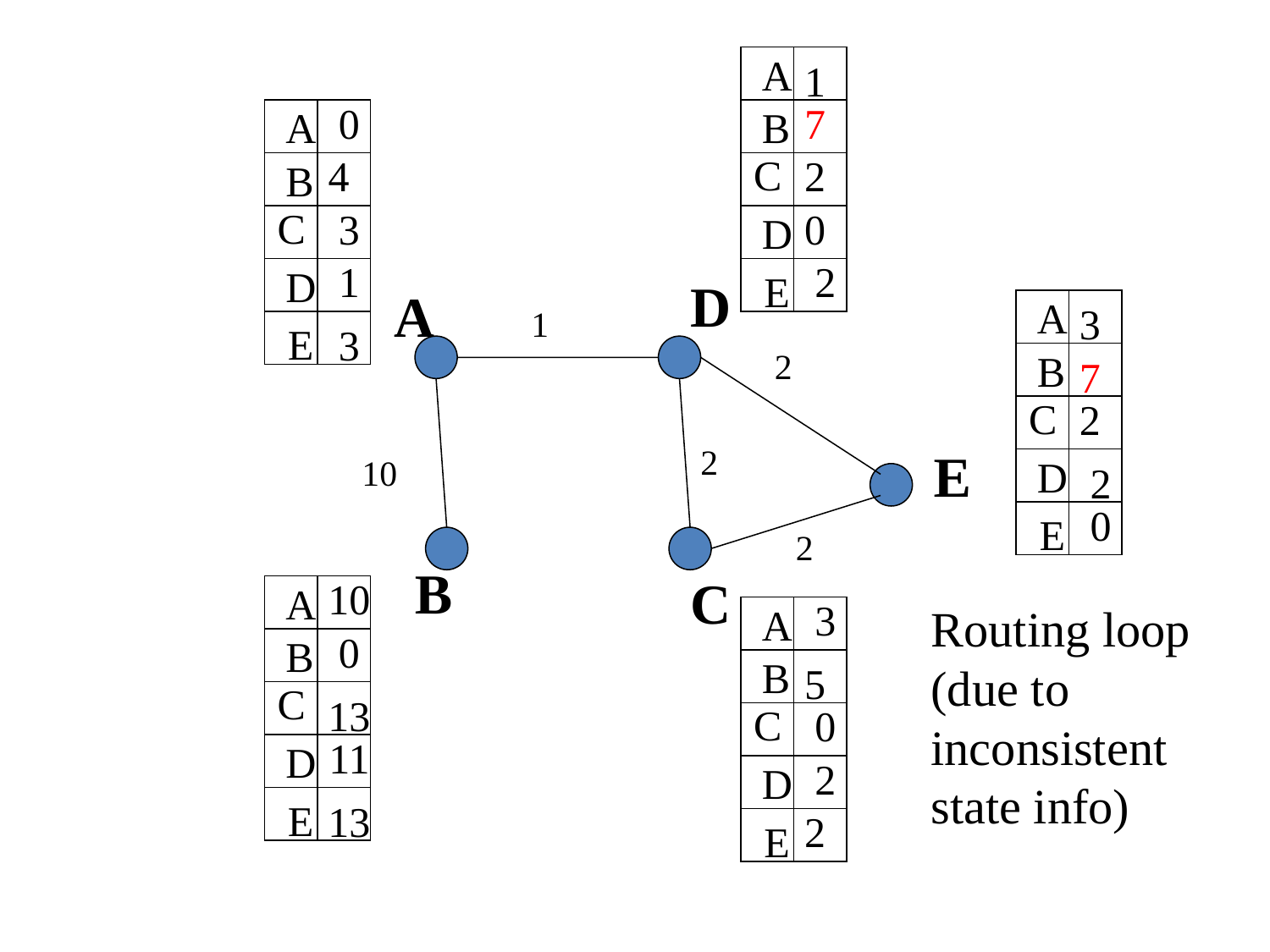

A

B
C
D
E
1
0
7
A

B
C
D
E
4
2
3
0
1
2
D
A
1

2

2
E
10

2

B
C
A

B
C
D
E
3
3
7
2
2
0
10
A

B
C
D
E
3
Routing loop
(due to
inconsistent
state info)
A

B
C
D
E
0
5
13
0
11
2
13
2